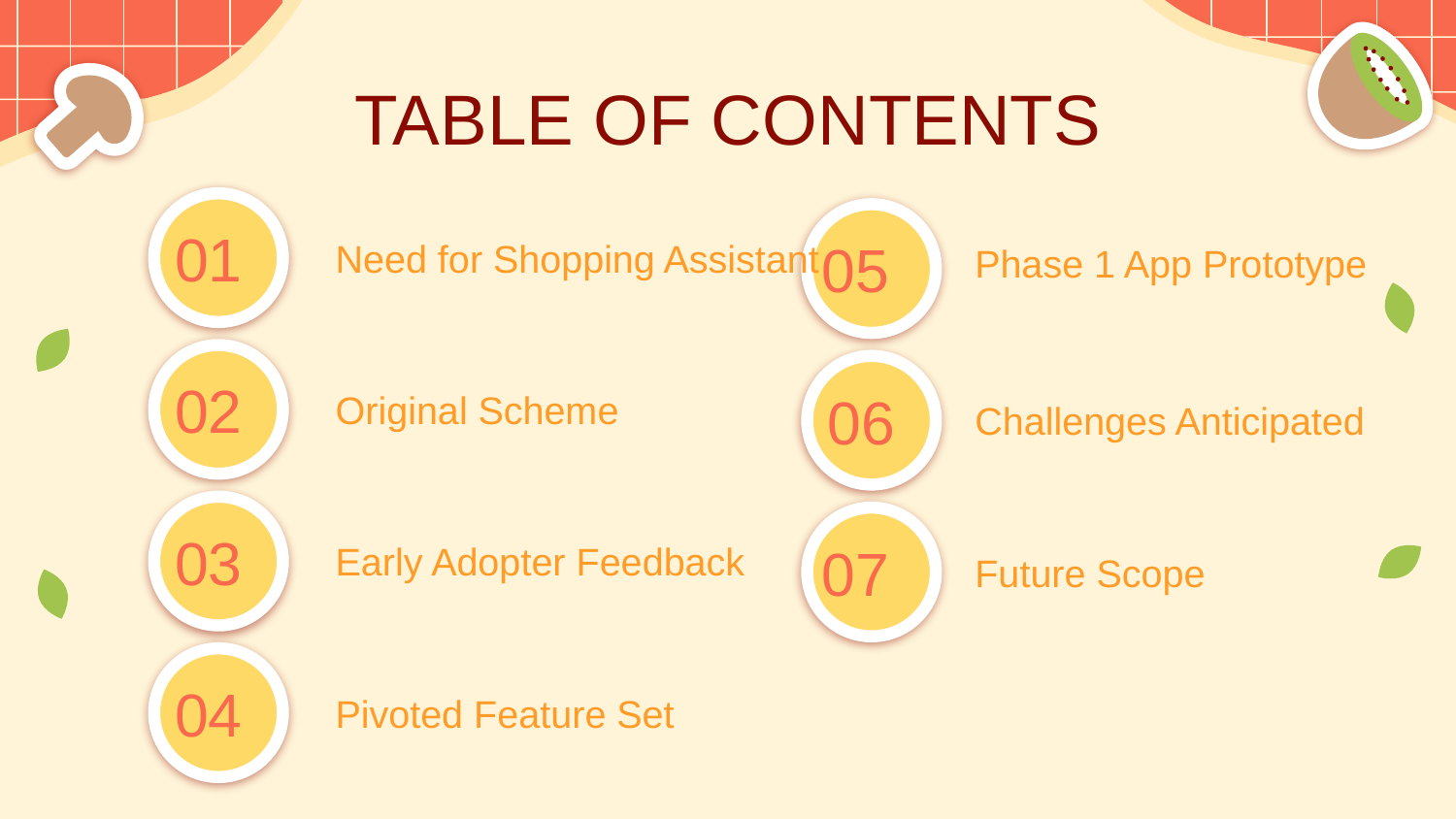

TABLE OF CONTENTS

# Need for Shopping Assistant

Phase 1 App Prototype
01
05

Original Scheme

Challenges Anticipated
02
06

Early Adopter Feedback

Future Scope
03
07

Pivoted Feature Set
04